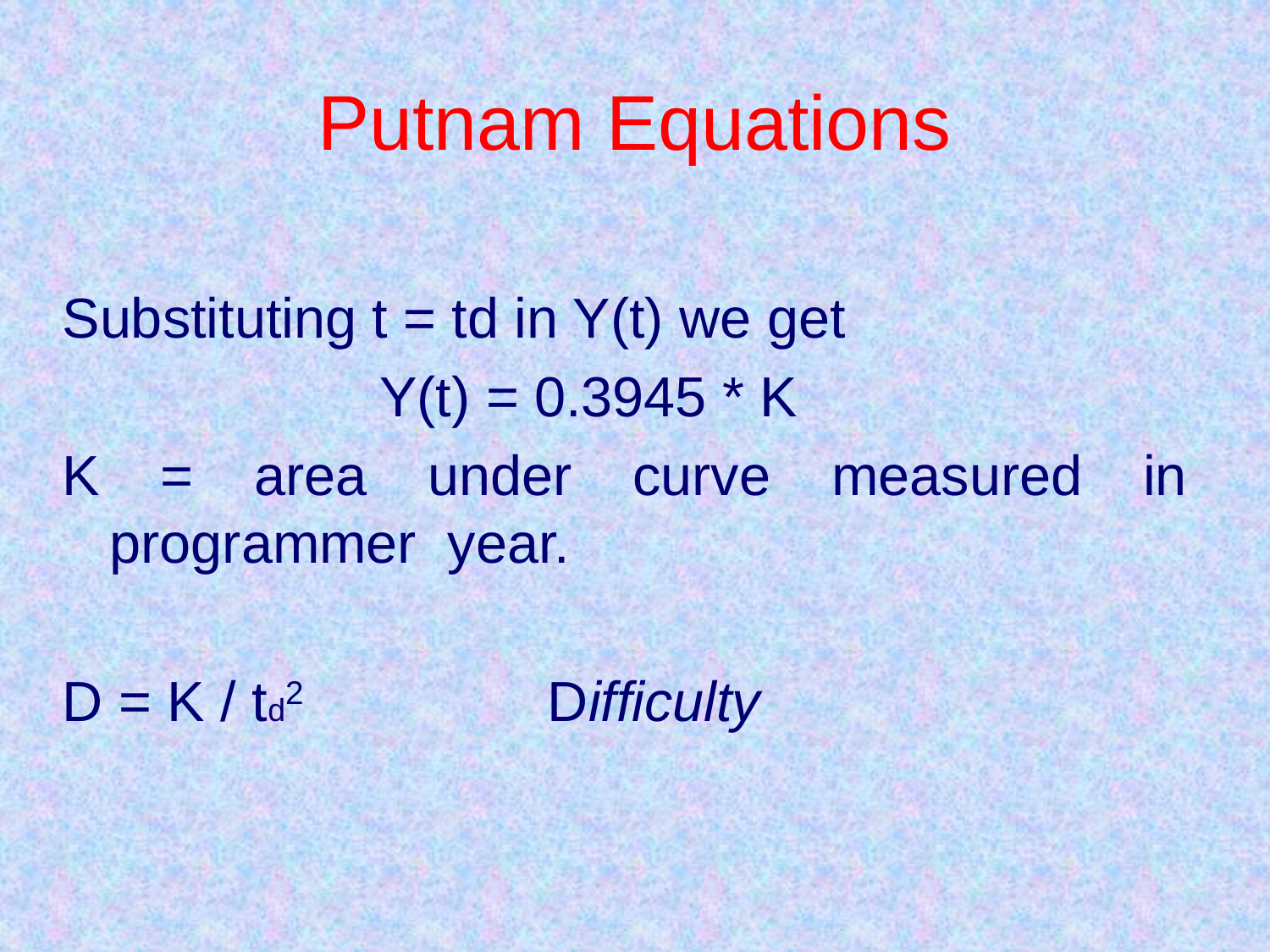

# Putnam Equations
Substituting t = td in Y(t) we get
			 Y(t) = 0.3945 * K
K = area under curve measured in programmer  year.

D = K / td2                Difficulty